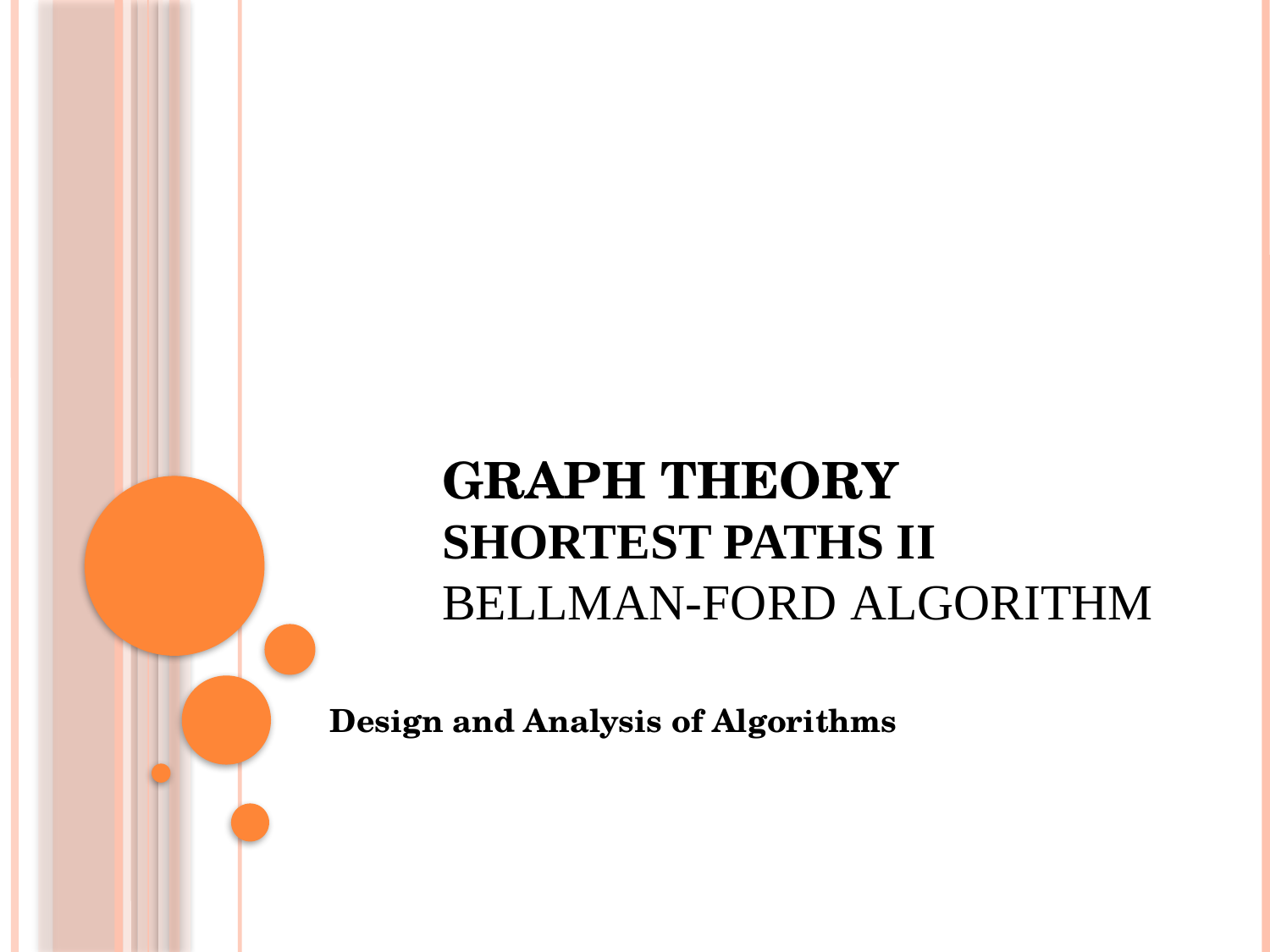

# Graph Theory Shortest Paths II Bellman-Ford algorithm

Design and Analysis of Algorithms